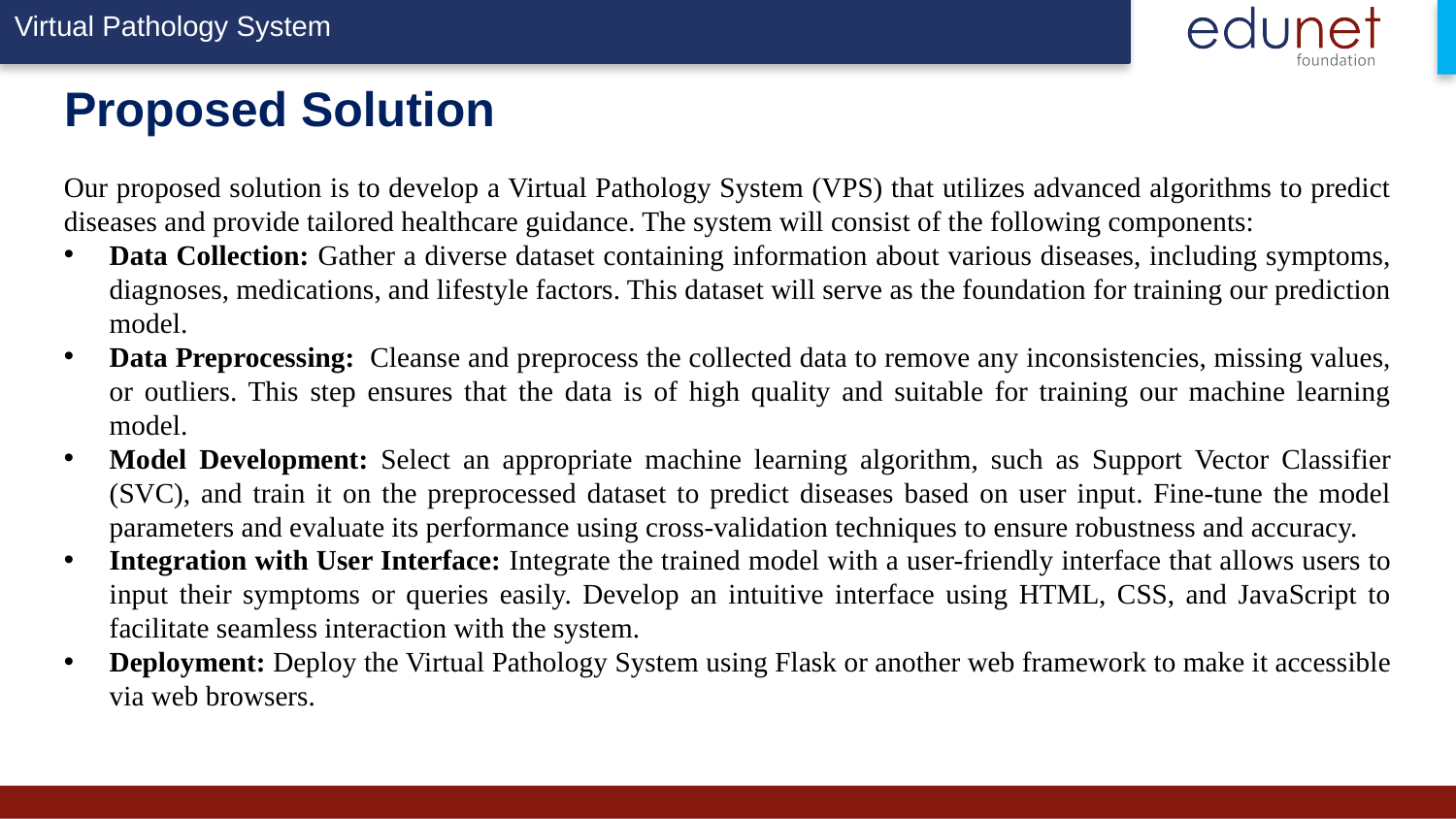

# Proposed Solution
Our proposed solution is to develop a Virtual Pathology System (VPS) that utilizes advanced algorithms to predict diseases and provide tailored healthcare guidance. The system will consist of the following components:
Data Collection: Gather a diverse dataset containing information about various diseases, including symptoms, diagnoses, medications, and lifestyle factors. This dataset will serve as the foundation for training our prediction model.
Data Preprocessing:  Cleanse and preprocess the collected data to remove any inconsistencies, missing values, or outliers. This step ensures that the data is of high quality and suitable for training our machine learning model.
Model Development: Select an appropriate machine learning algorithm, such as Support Vector Classifier (SVC), and train it on the preprocessed dataset to predict diseases based on user input. Fine-tune the model parameters and evaluate its performance using cross-validation techniques to ensure robustness and accuracy.
Integration with User Interface: Integrate the trained model with a user-friendly interface that allows users to input their symptoms or queries easily. Develop an intuitive interface using HTML, CSS, and JavaScript to facilitate seamless interaction with the system.
Deployment: Deploy the Virtual Pathology System using Flask or another web framework to make it accessible via web browsers.